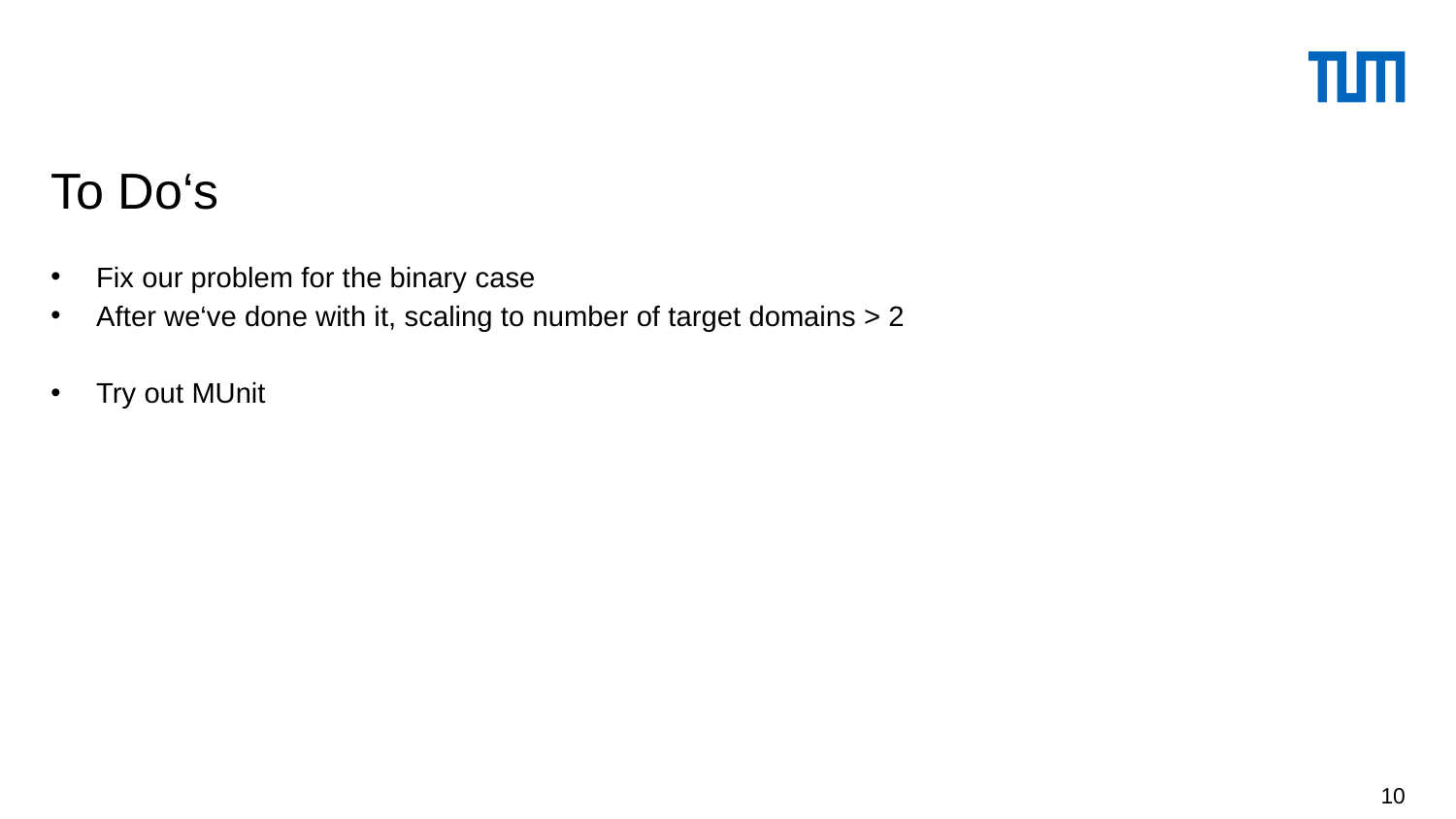

# To Do‘s
Fix our problem for the binary case
After we‘ve done with it, scaling to number of target domains > 2

Try out MUnit
10